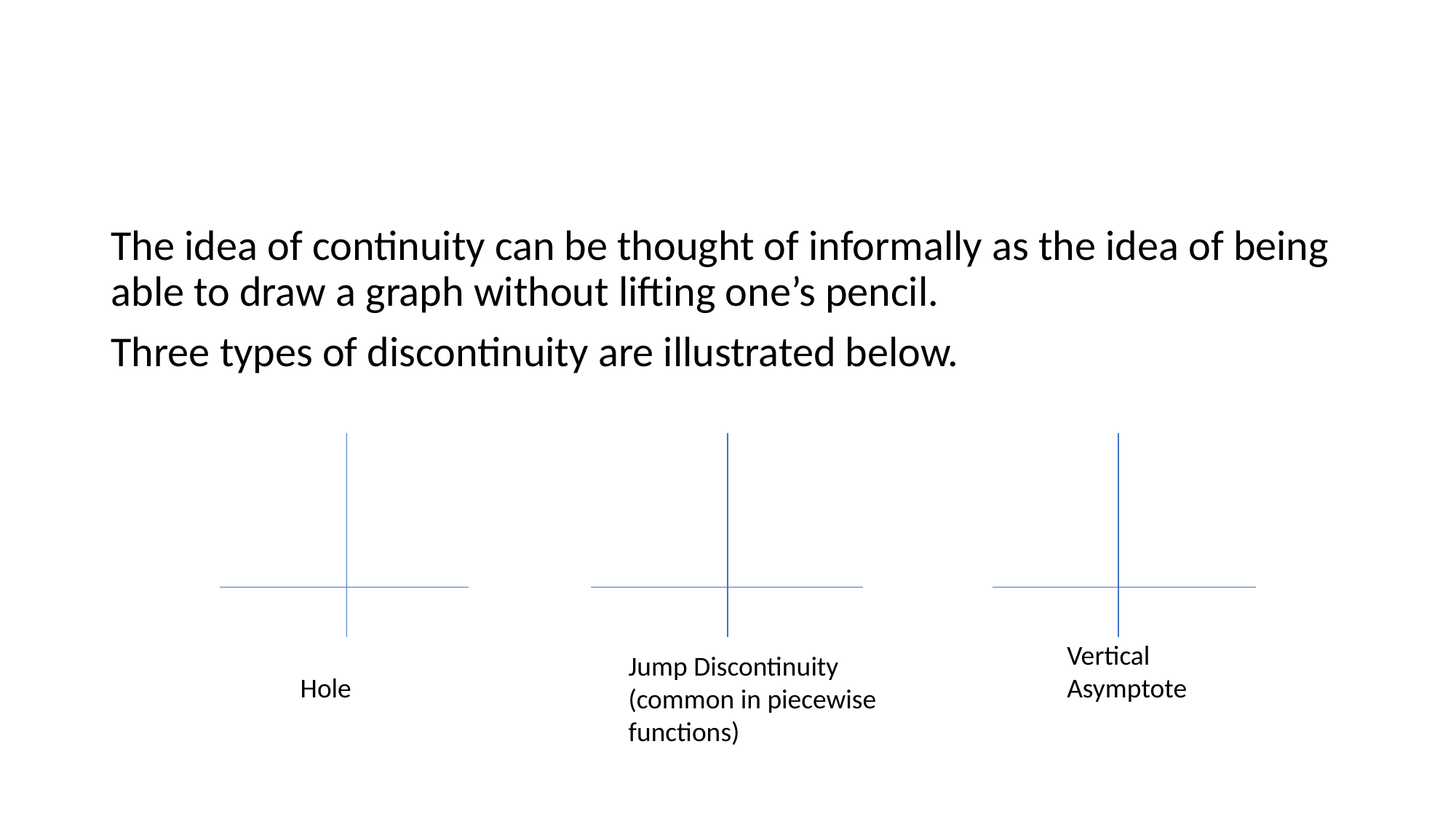

#
The idea of continuity can be thought of informally as the idea of being able to draw a graph without lifting one’s pencil.
Three types of discontinuity are illustrated below.
Vertical Asymptote
Jump Discontinuity (common in piecewise functions)
Hole